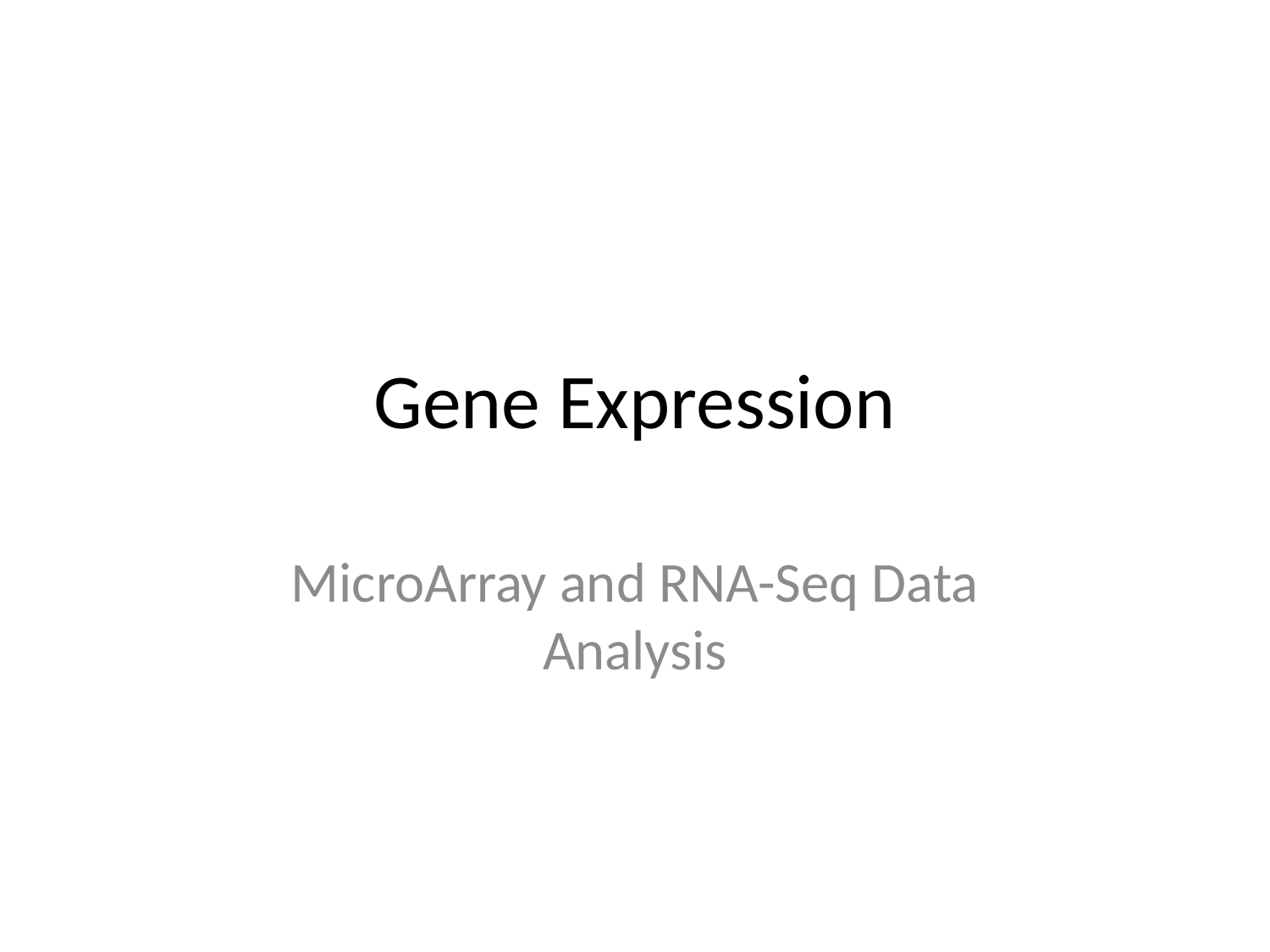

# Gene Expression
MicroArray and RNA-Seq Data Analysis